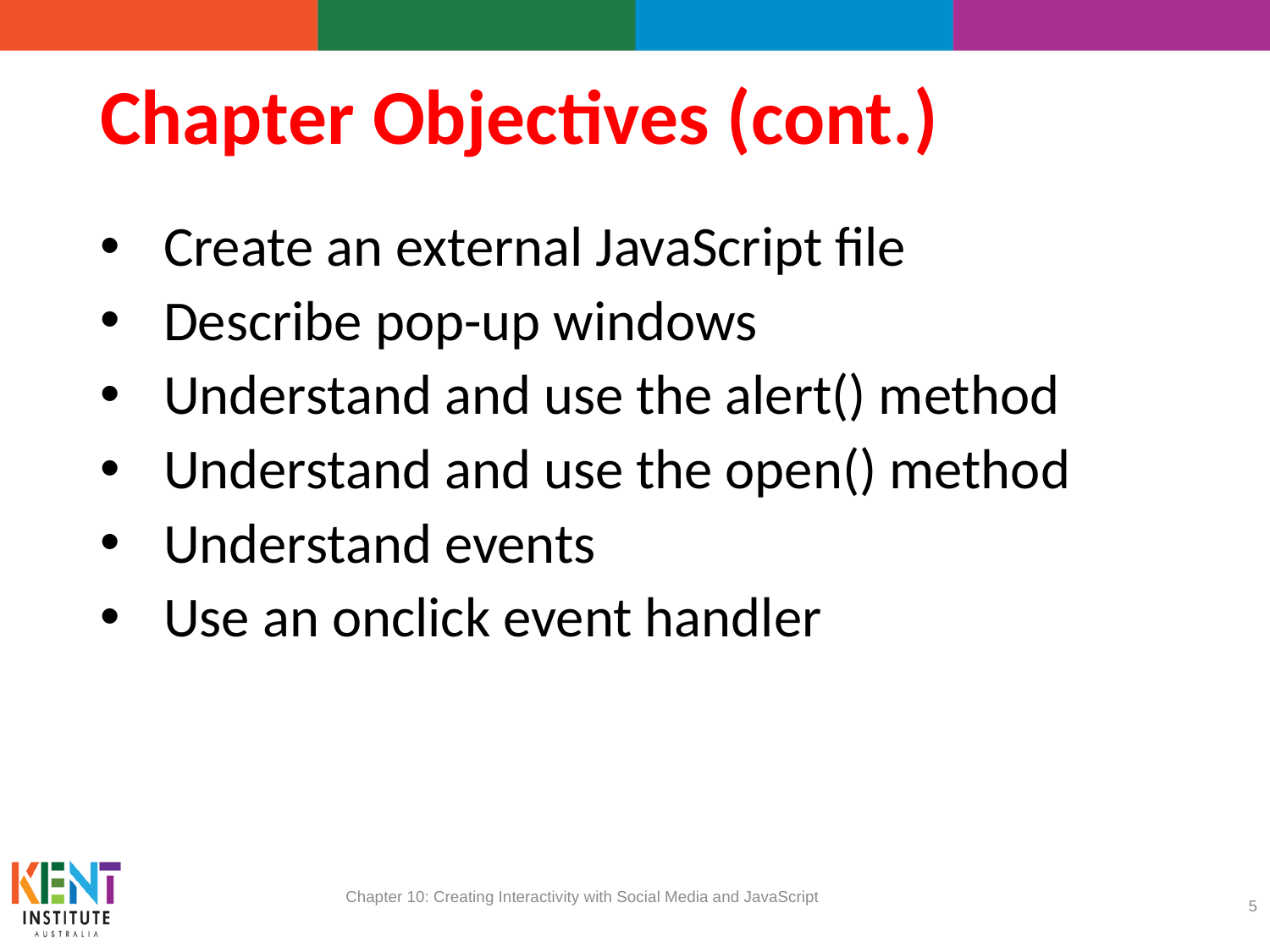

# Chapter Objectives (cont.)
Create an external JavaScript file
Describe pop-up windows
Understand and use the alert() method
Understand and use the open() method
Understand events
Use an onclick event handler
Chapter 10: Creating Interactivity with Social Media and JavaScript

5